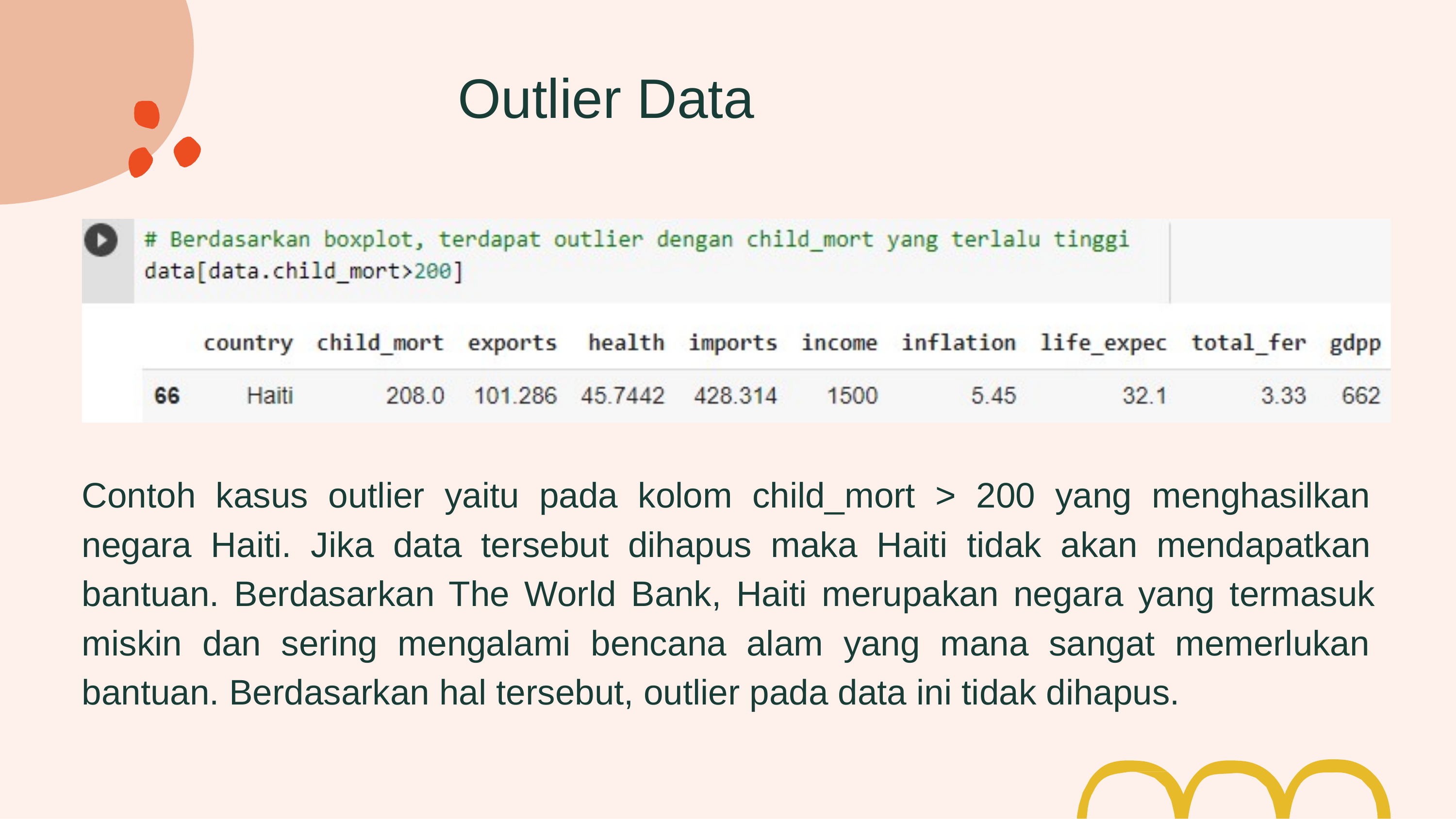

# Outlier Data

Contoh kasus outlier yaitu pada kolom child_mort > 200 yang menghasilkan  negara Haiti. Jika data tersebut dihapus maka Haiti tidak akan mendapatkan  bantuan. Berdasarkan The World Bank, Haiti merupakan negara yang termasuk  miskin dan sering mengalami bencana alam yang mana sangat memerlukan  bantuan. Berdasarkan hal tersebut, outlier pada data ini tidak dihapus.